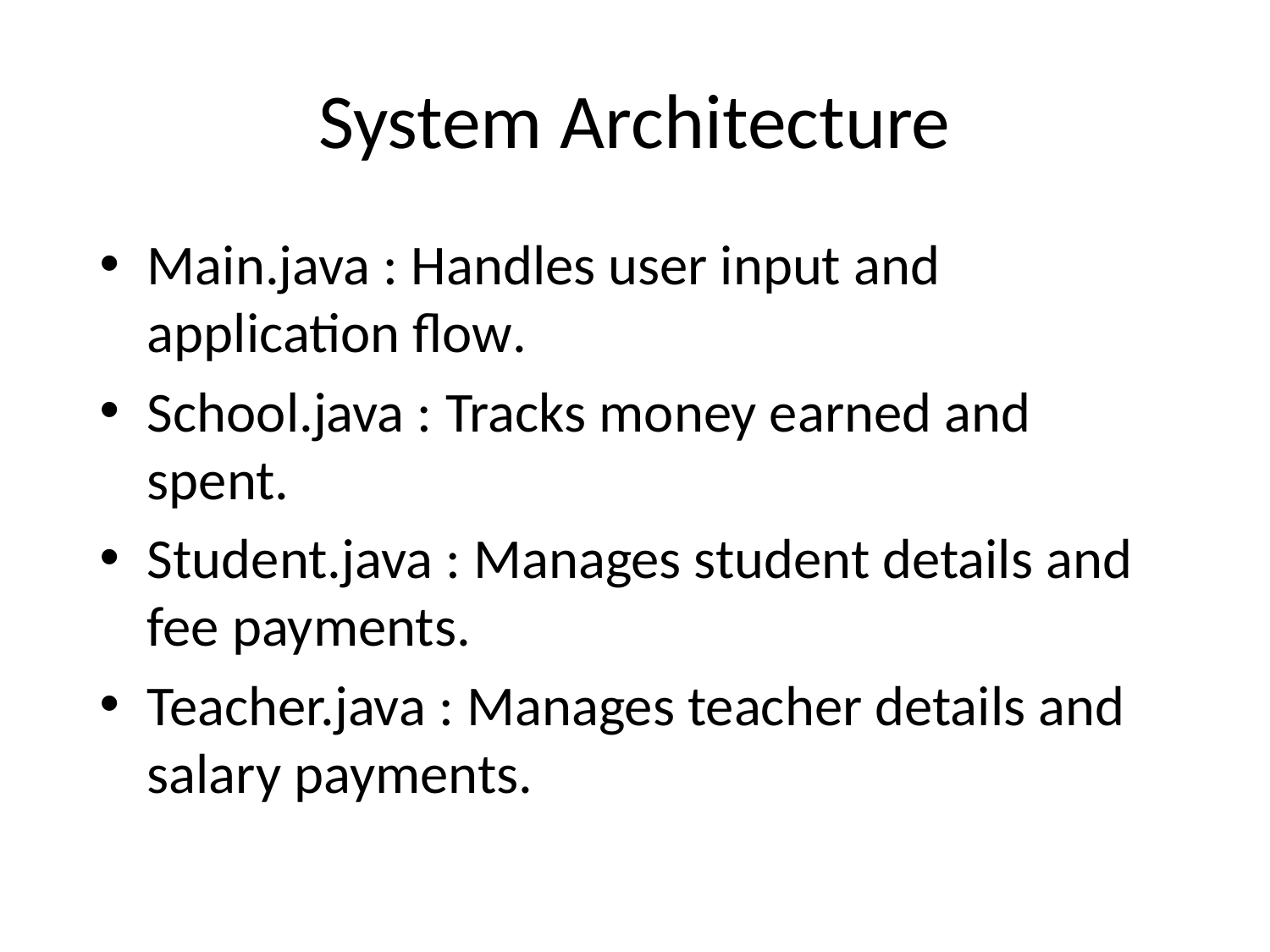

# System Architecture
Main.java : Handles user input and application flow.
School.java : Tracks money earned and spent.
Student.java : Manages student details and fee payments.
Teacher.java : Manages teacher details and salary payments.